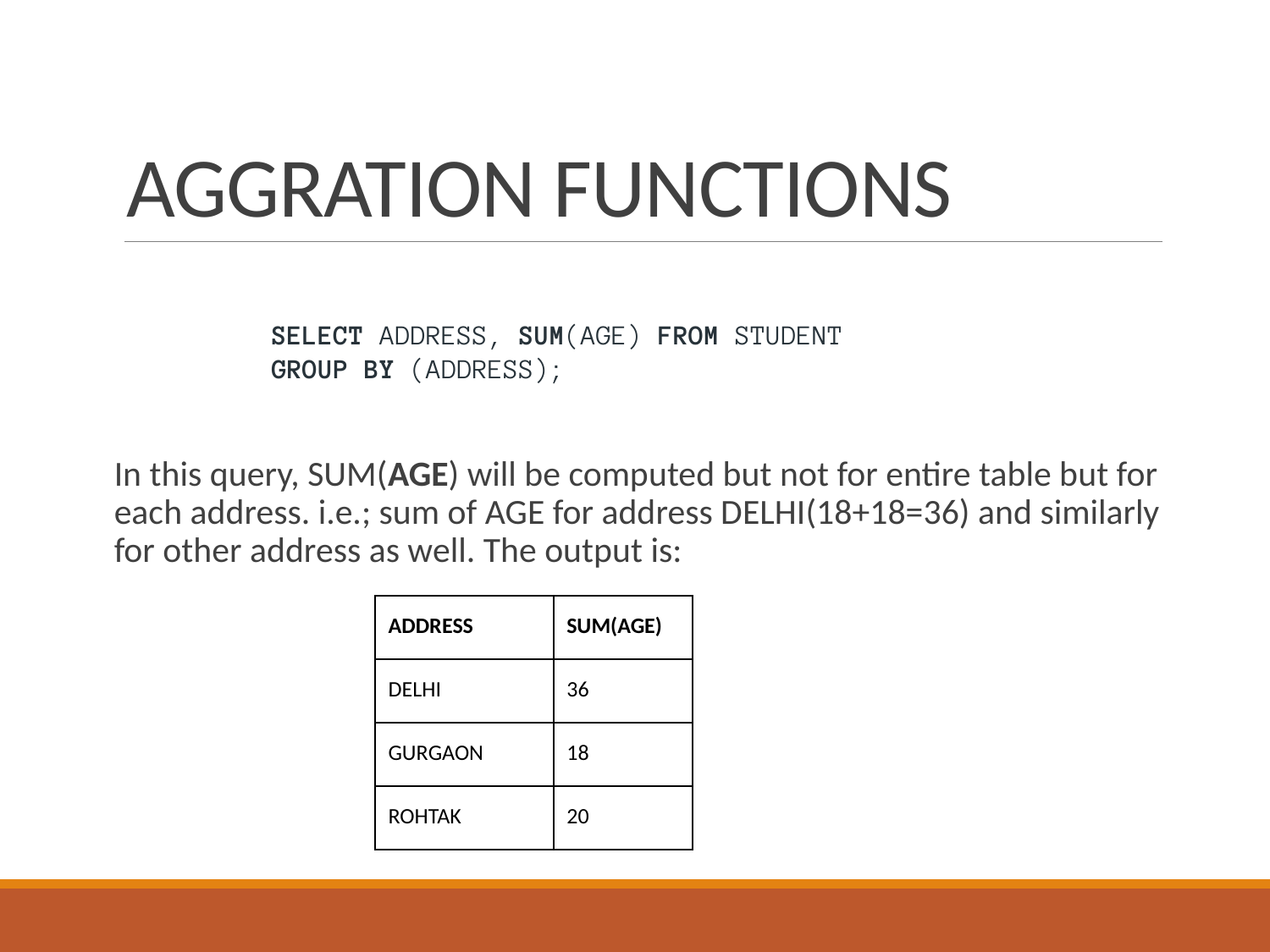

# AGGRATION FUNCTIONS

In this query, SUM(AGE) will be computed but not for entire table but for each address. i.e.; sum of AGE for address DELHI(18+18=36) and similarly for other address as well. The output is:
SELECT ADDRESS, SUM(AGE) FROM STUDENT
GROUP BY (ADDRESS);
| ADDRESS | SUM(AGE) |
| --- | --- |
| DELHI | 36 |
| GURGAON | 18 |
| ROHTAK | 20 |